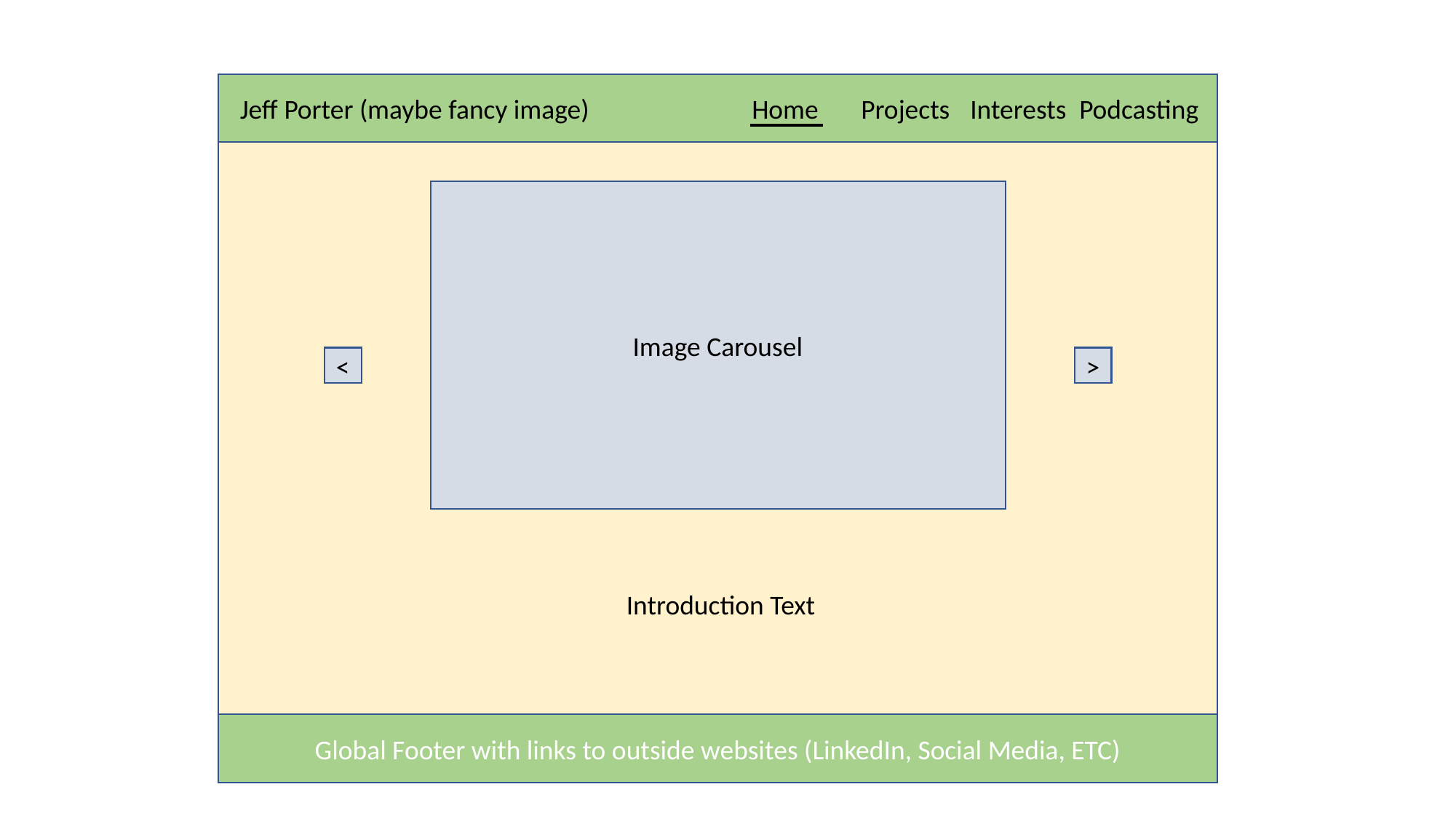

Jeff Porter (maybe fancy image)
Home	Projects	Interests	Podcasting
Image Carousel
<
>
Introduction Text
Global Footer with links to outside websites (LinkedIn, Social Media, ETC)